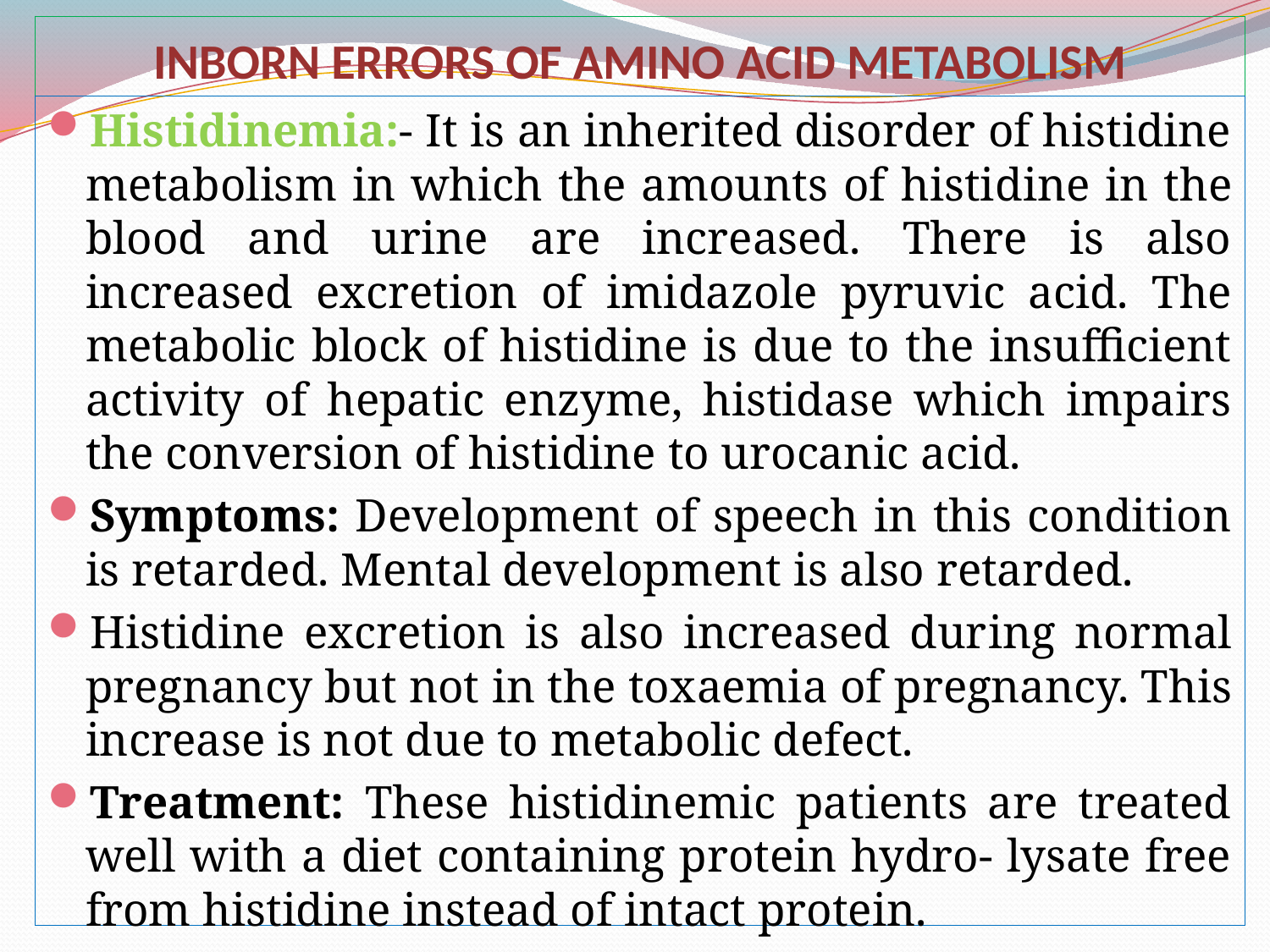

# INBORN ERRORS OF AMINO ACID METABOLISM
Histidinemia:- It is an inherited disorder of histidine me­tabolism in which the amounts of histi­dine in the blood and urine are increased. There is also increased excretion of imi­dazole pyruvic acid. The metabolic block of histidine is due to the insufficient activity of hepatic enzyme, histidase which impairs the conversion of histidine to urocanic acid.
Symptoms: Development of speech in this condition is retarded. Mental development is also retarded.
Histidine excretion is also increased dur­ing normal pregnancy but not in the tox­aemia of pregnancy. This increase is not due to metabolic defect.
Treatment: These histidinemic patients are treated well with a diet containing protein hydro- lysate free from histidine instead of intact protein.